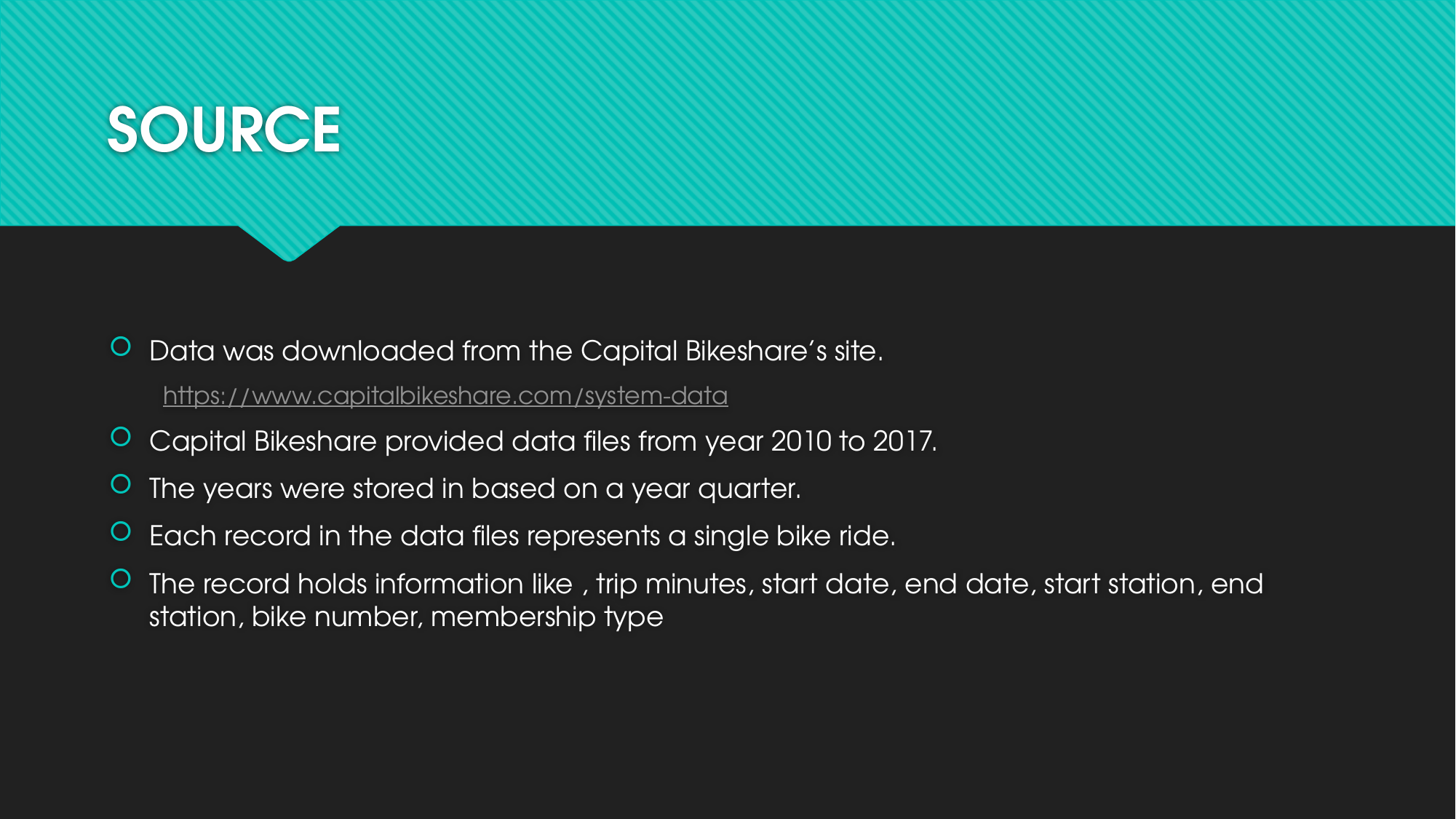

# SOURCE
Data was downloaded from the Capital Bikeshare’s site.
https://www.capitalbikeshare.com/system-data
Capital Bikeshare provided data files from year 2010 to 2017.
The years were stored in based on a year quarter.
Each record in the data files represents a single bike ride.
The record holds information like , trip minutes, start date, end date, start station, end station, bike number, membership type